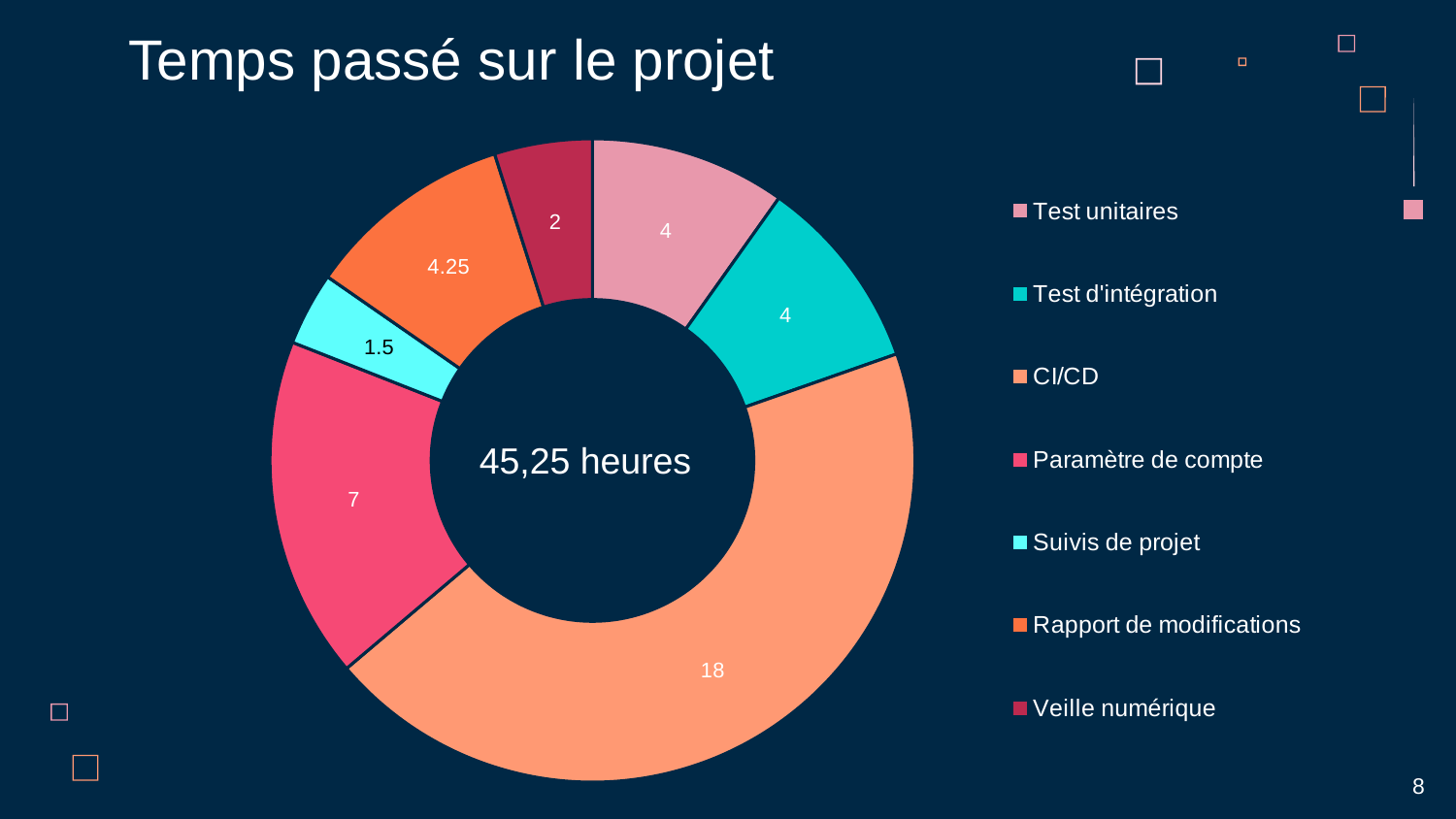

# Temps passé sur le projet

### Chart

| Category | Commul des heures en fonction de chaque tâches |
|---|---|
| Test unitaires | 4.0 |
| Test d'intégration | 4.0 |
| CI/CD | 18.0 |
| Paramètre de compte | 7.0 |
| Suivis de projet | 1.5 |
| Rapport de modifications | 4.25 |
| Veille numérique | 2.0 |
45,25 heures
8